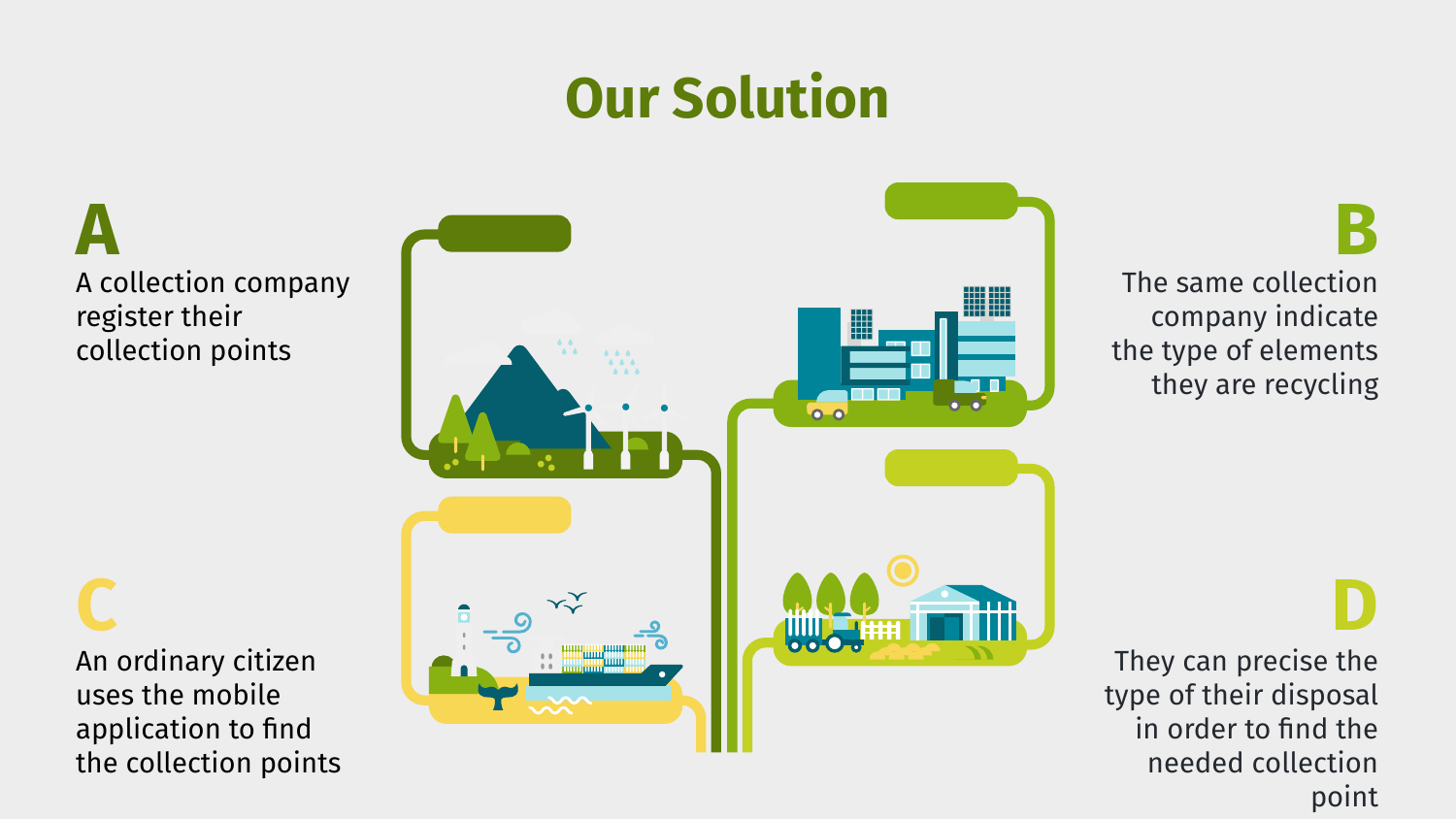

Our Solution
A
B

The same collection company indicate the type of elements they are recycling

A collection company register their collection points

C
D

They can precise the type of their disposal in order to find the needed collection point

An ordinary citizen uses the mobile application to find the collection points